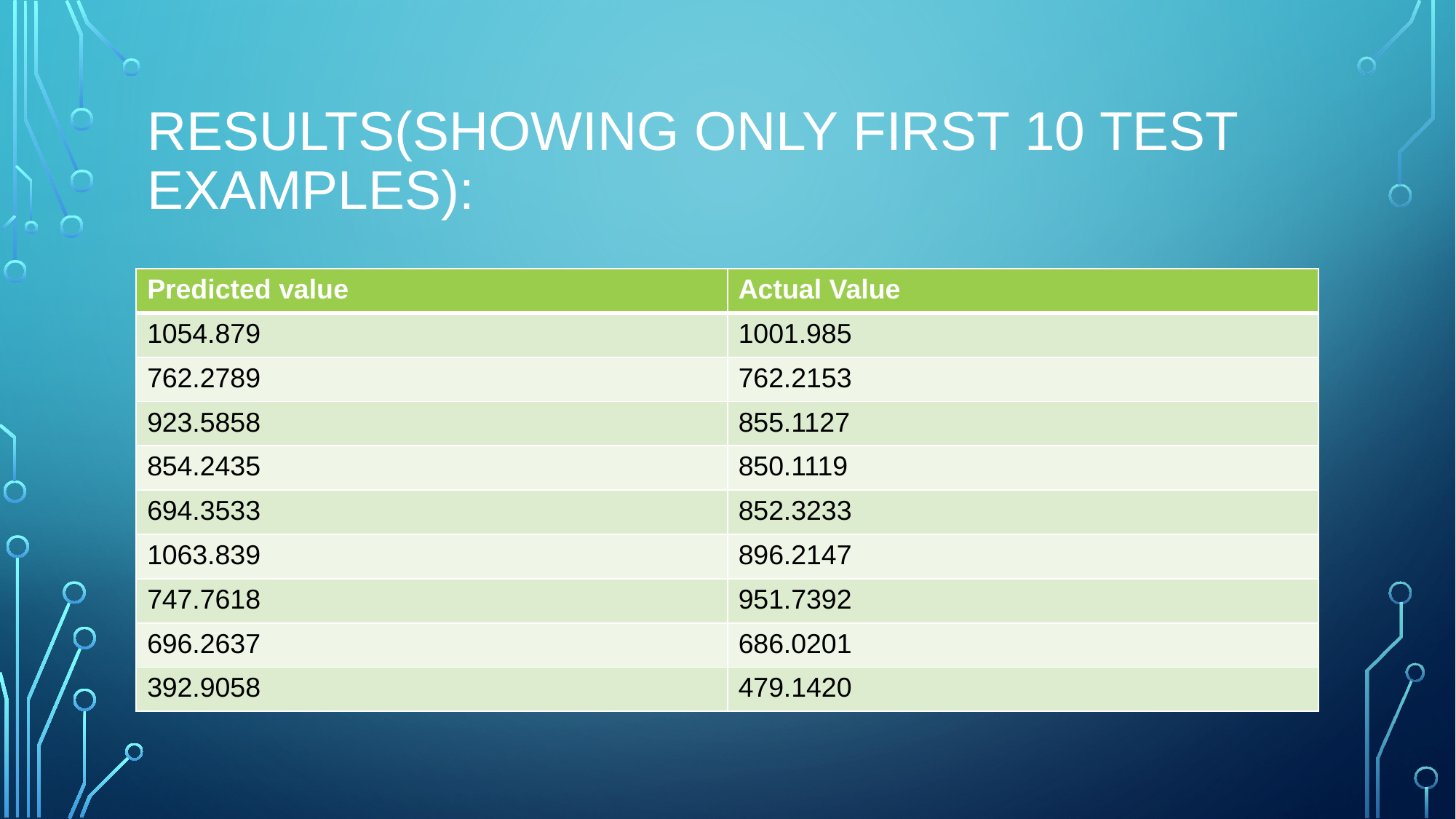

# Results(Showing only first 10 test examples):
| Predicted value | Actual Value |
| --- | --- |
| 1054.879 | 1001.985 |
| 762.2789 | 762.2153 |
| 923.5858 | 855.1127 |
| 854.2435 | 850.1119 |
| 694.3533 | 852.3233 |
| 1063.839 | 896.2147 |
| 747.7618 | 951.7392 |
| 696.2637 | 686.0201 |
| 392.9058 | 479.1420 |